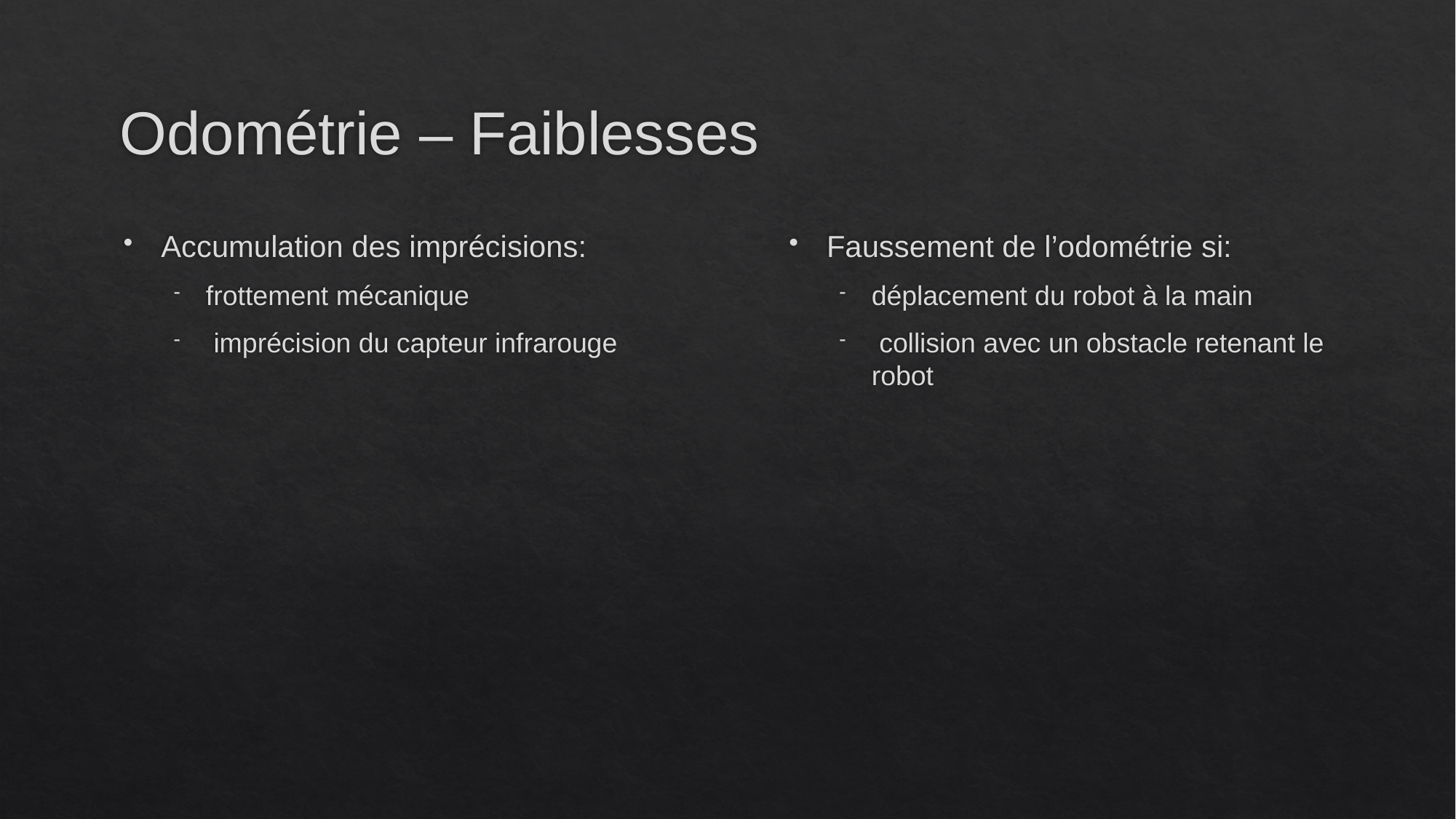

# Odométrie – Faiblesses
Accumulation des imprécisions:
frottement mécanique
 imprécision du capteur infrarouge

Faussement de l’odométrie si:
déplacement du robot à la main
 collision avec un obstacle retenant le robot